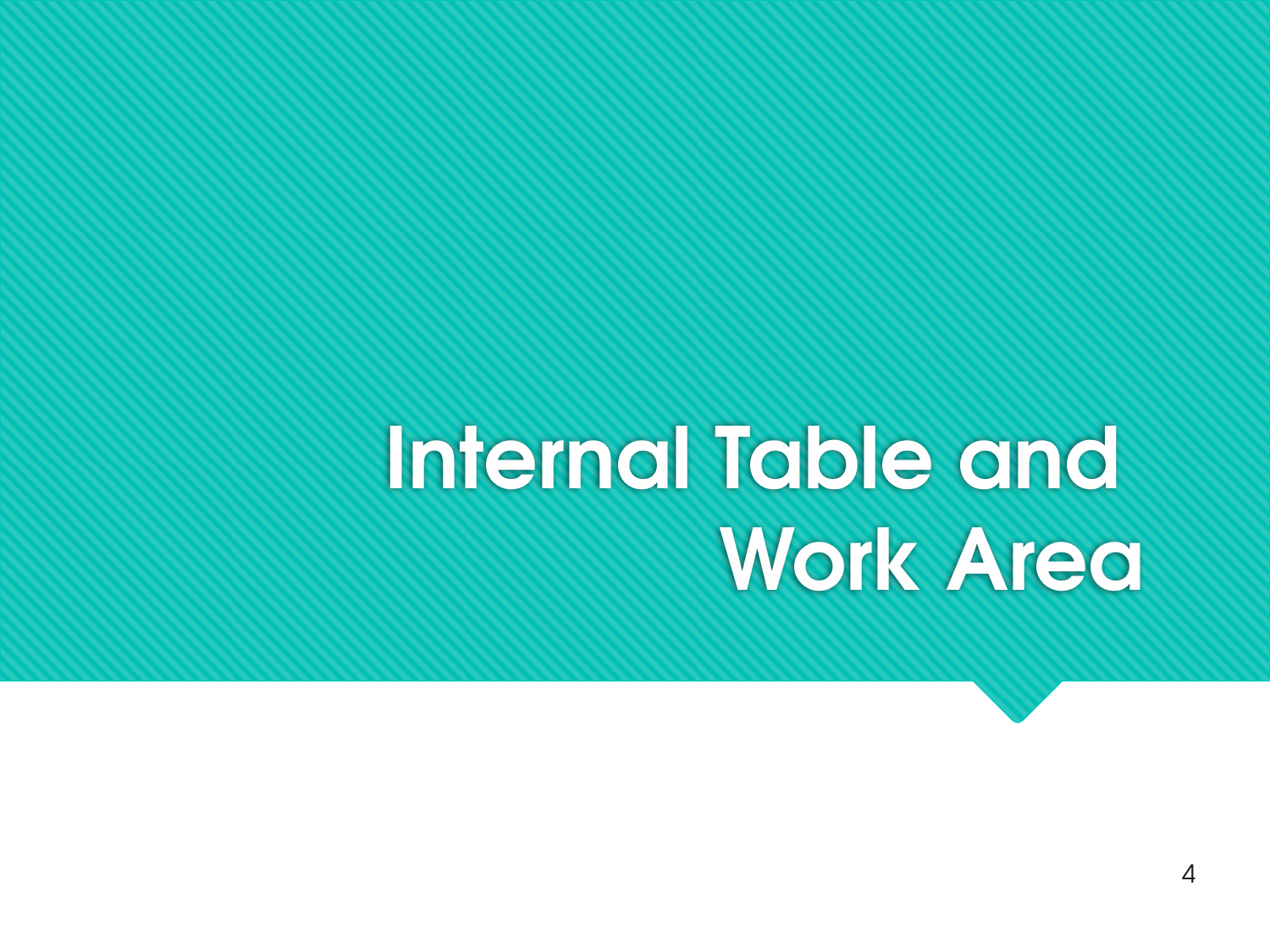

# Internal Table and Work Area

4